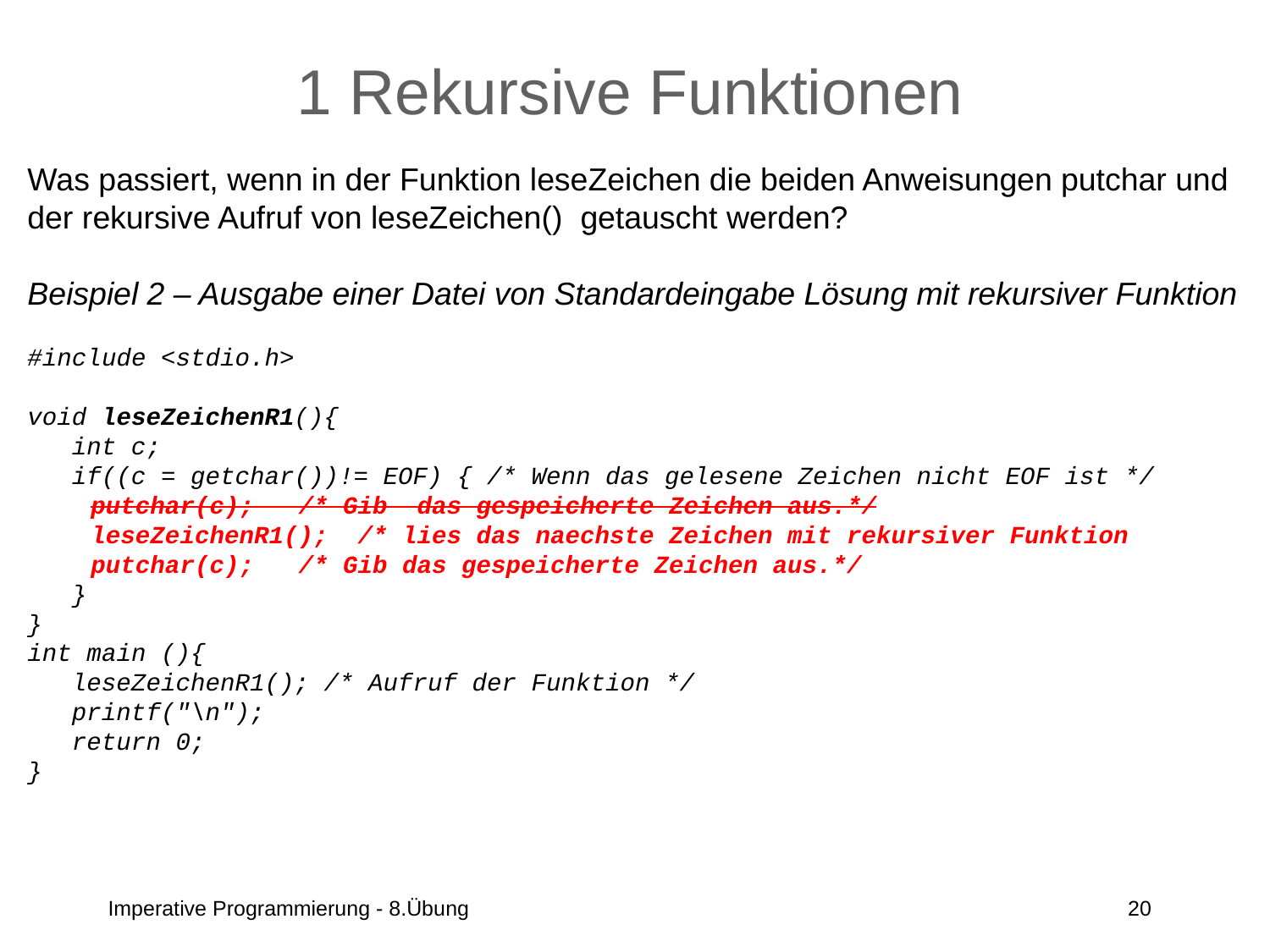

# 1 Rekursive Funktionen
Was passiert, wenn in der Funktion leseZeichen die beiden Anweisungen putchar und
der rekursive Aufruf von leseZeichen()  getauscht werden?

Beispiel 2 – Ausgabe einer Datei von Standardeingabe Lösung mit rekursiver Funktion

#include <stdio.h>

void leseZeichenR1(){
   int c;
   if((c = getchar())!= EOF) { /* Wenn das gelesene Zeichen nicht EOF ist */ putchar(c);   /* Gib  das gespeicherte Zeichen aus.*/
	leseZeichenR1();  /* lies das naechste Zeichen mit rekursiver Funktion
	putchar(c);   /* Gib das gespeicherte Zeichen aus.*/
   }
}
int main (){
   leseZeichenR1(); /* Aufruf der Funktion */
   printf("\n");
   return 0;
}
Imperative Programmierung - 8.Übung
20